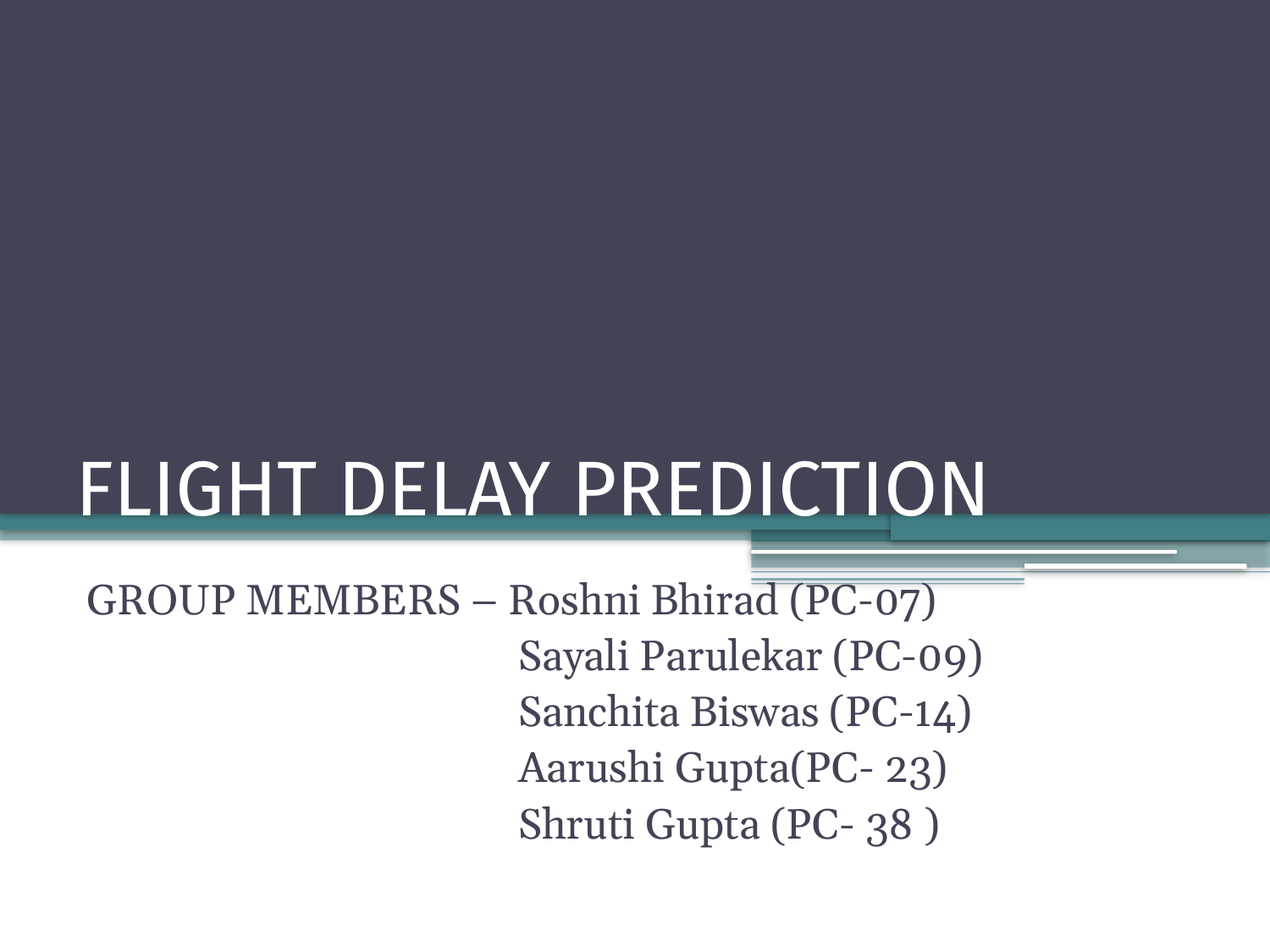

# FLIGHT DELAY PREDICTION
GROUP MEMBERS – Roshni Bhirad (PC-07)
			     Sayali Parulekar (PC-09)
			     Sanchita Biswas (PC-14)
			     Aarushi Gupta(PC- 23)
			     Shruti Gupta (PC- 38 )